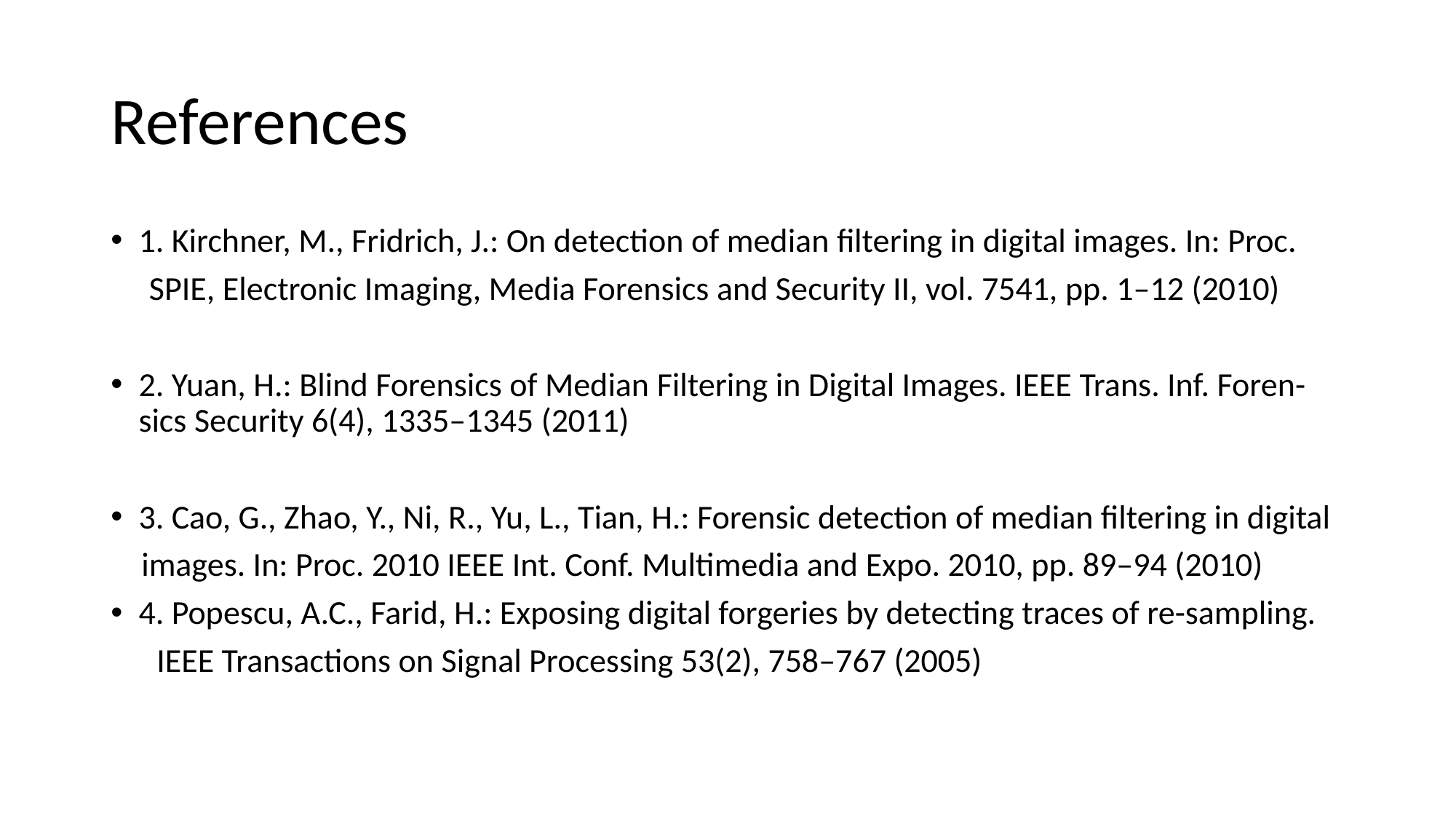

# References
1. Kirchner, M., Fridrich, J.: On detection of median filtering in digital images. In: Proc.
     SPIE, Electronic Imaging, Media Forensics and Security II, vol. 7541, pp. 1–12 (2010)

2. Yuan, H.: Blind Forensics of Median Filtering in Digital Images. IEEE Trans. Inf. Foren-sics Security 6(4), 1335–1345 (2011)

3. Cao, G., Zhao, Y., Ni, R., Yu, L., Tian, H.: Forensic detection of median filtering in digital
    images. In: Proc. 2010 IEEE Int. Conf. Multimedia and Expo. 2010, pp. 89–94 (2010)
4. Popescu, A.C., Farid, H.: Exposing digital forgeries by detecting traces of re-sampling.
      IEEE Transactions on Signal Processing 53(2), 758–767 (2005)